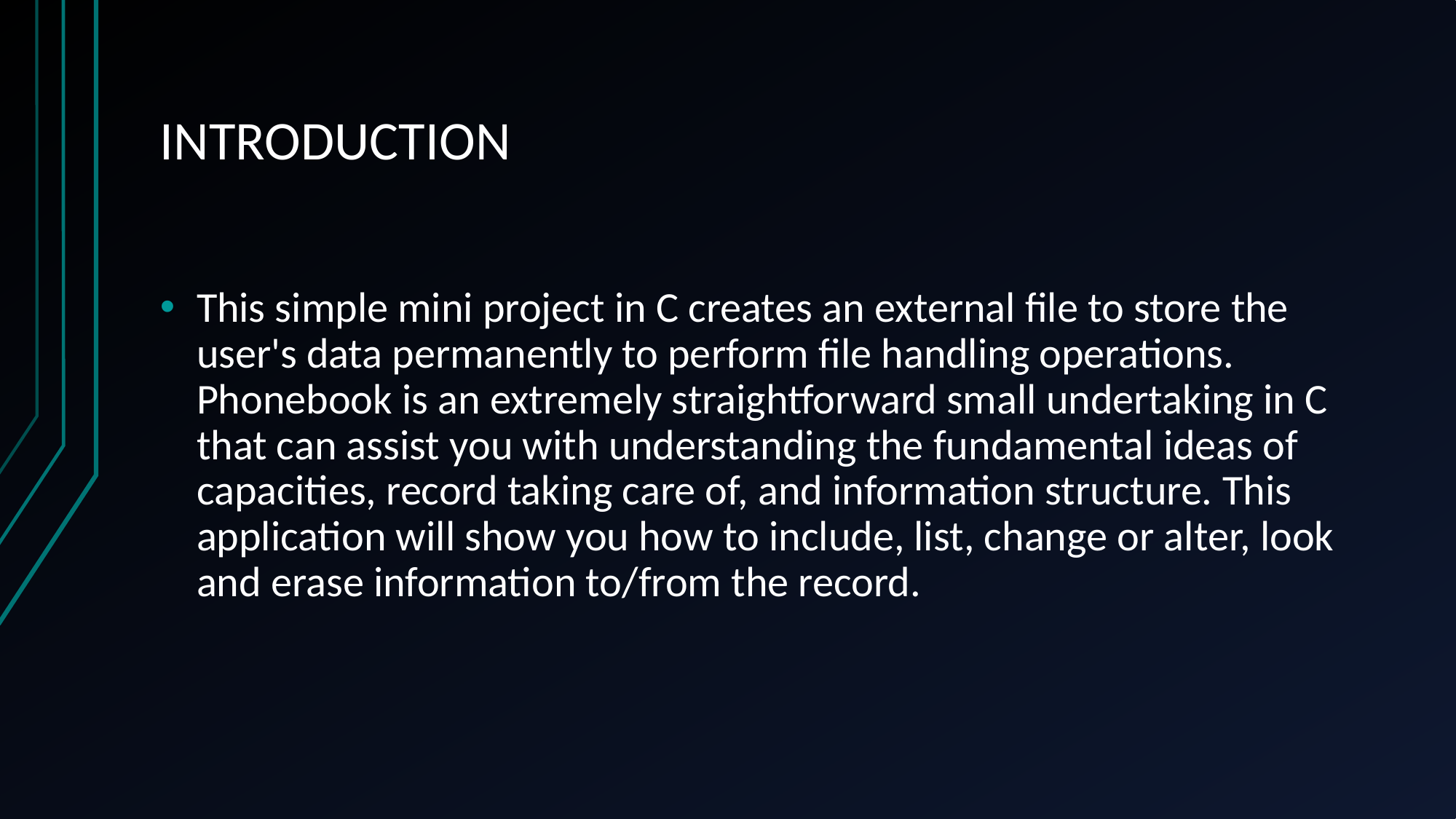

# INTRODUCTION

This simple mini project in C creates an external file to store the user's data permanently to perform file handling operations. Phonebook is an extremely straightforward small undertaking in C that can assist you with understanding the fundamental ideas of capacities, record taking care of, and information structure. This application will show you how to include, list, change or alter, look and erase information to/from the record.